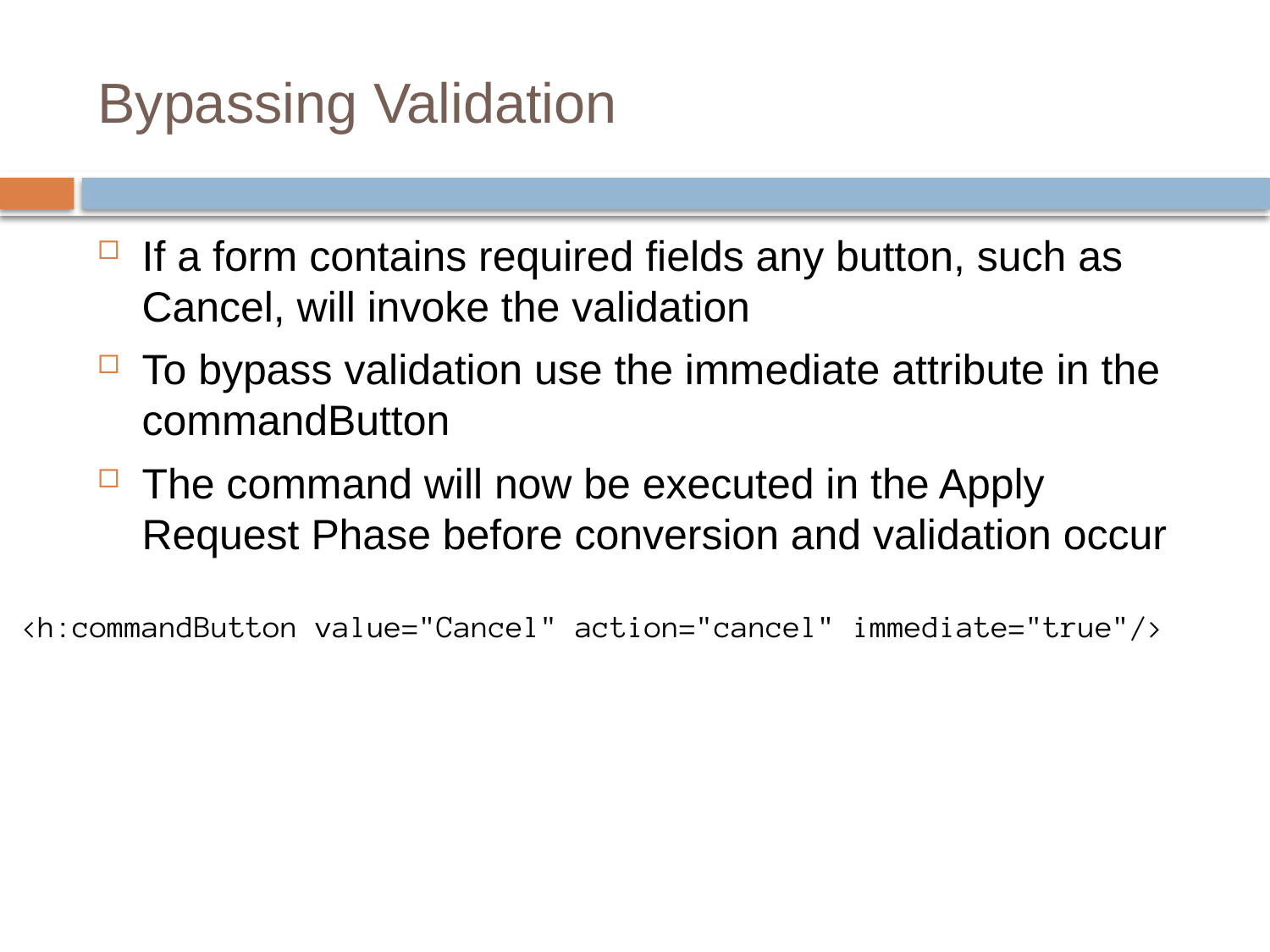

# Bypassing Validation
If a form contains required fields any button, such as Cancel, will invoke the validation
To bypass validation use the immediate attribute in the commandButton
The command will now be executed in the Apply Request Phase before conversion and validation occur
<h:commandButton value="Cancel" action="cancel" immediate="true"/>